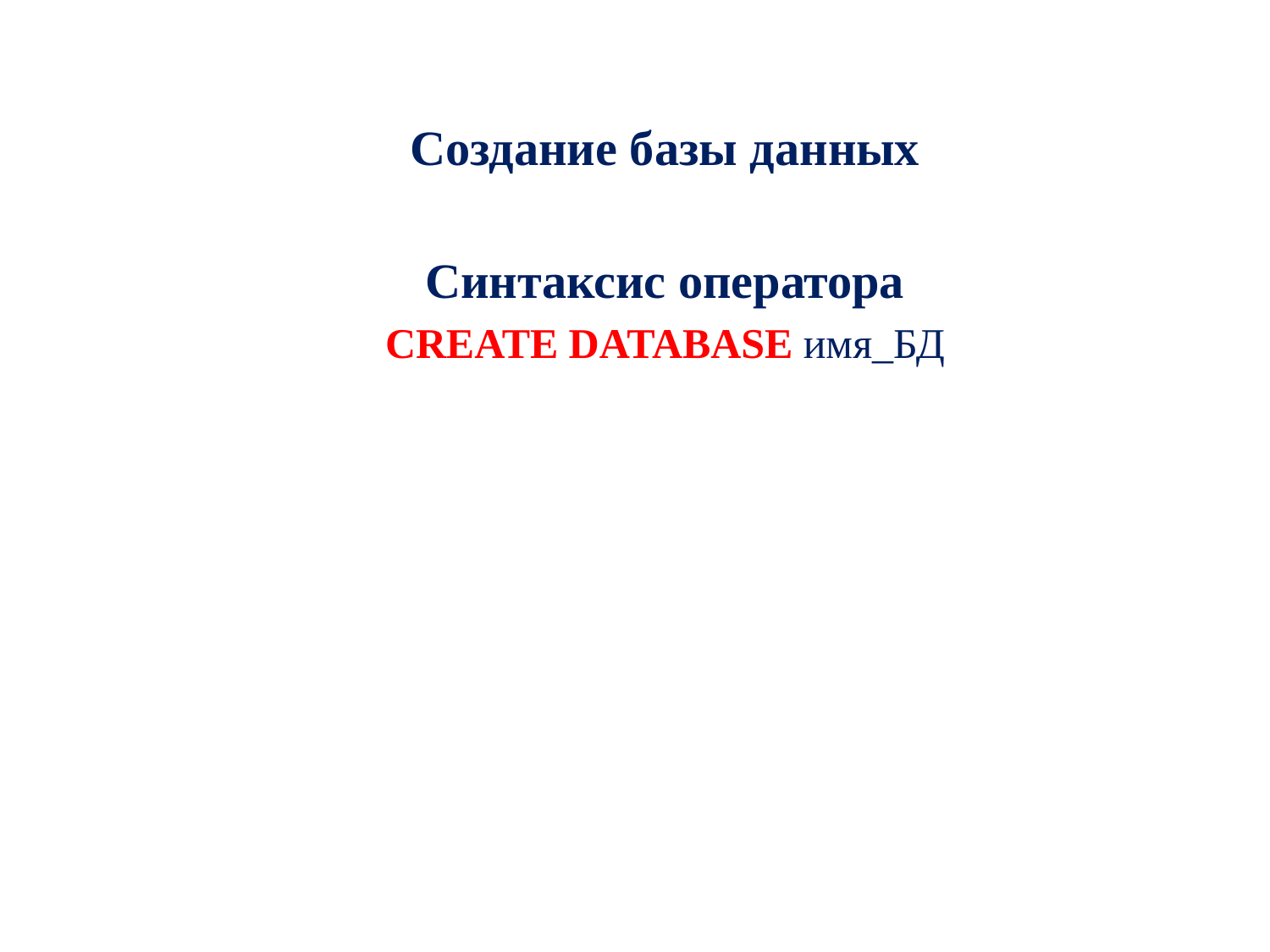

Создание базы данных

Синтаксис оператора
CREATE DATABASE имя_БД